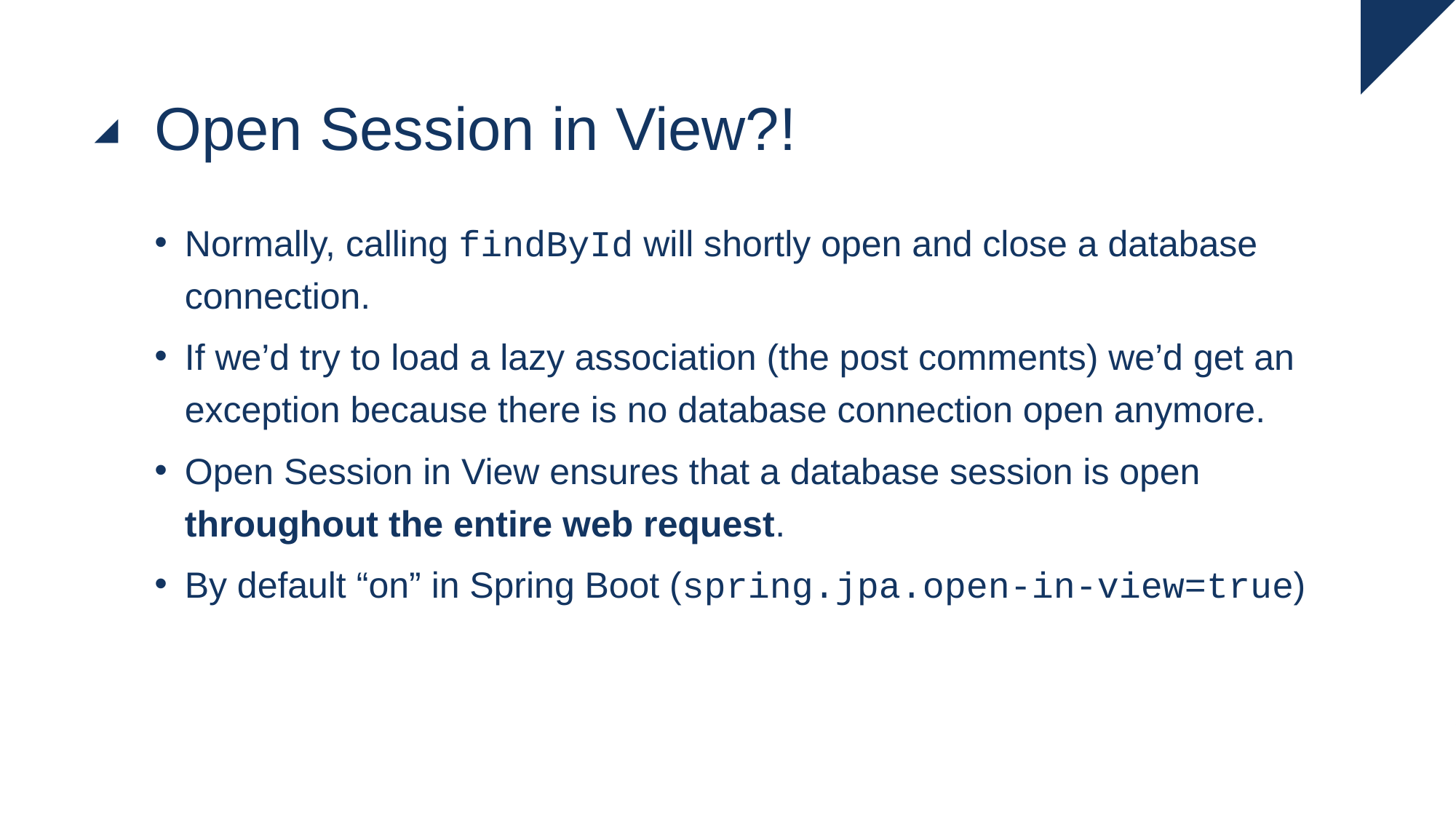

# Open Session in View?!
Normally, calling findById will shortly open and close a database connection.
If we’d try to load a lazy association (the post comments) we’d get an exception because there is no database connection open anymore.
Open Session in View ensures that a database session is open throughout the entire web request.
By default “on” in Spring Boot (spring.jpa.open-in-view=true)